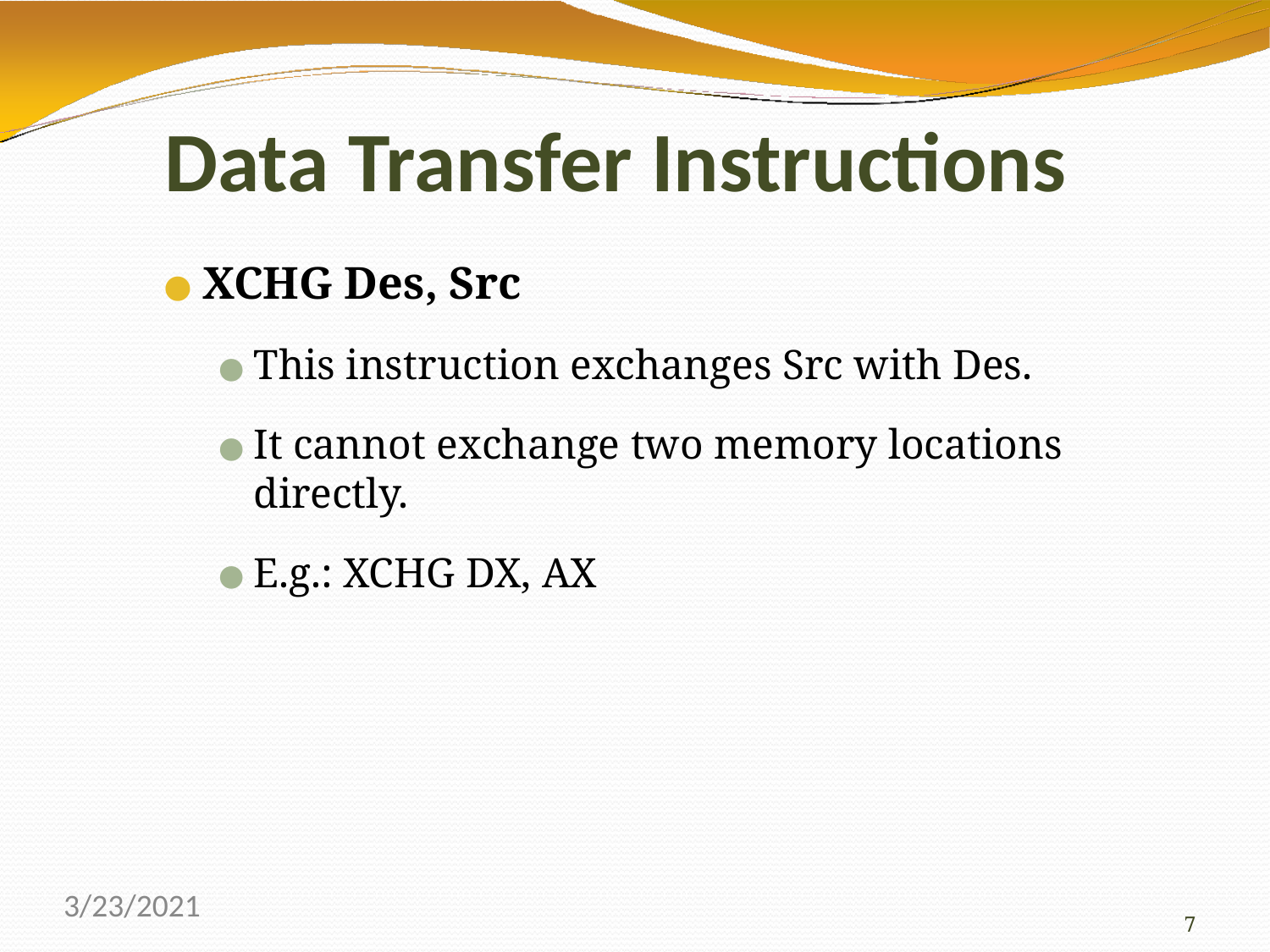

# Data Transfer Instructions
XCHG Des, Src
This instruction exchanges Src with Des.
It cannot exchange two memory locations directly.
E.g.: XCHG DX, AX
3/23/2021
7